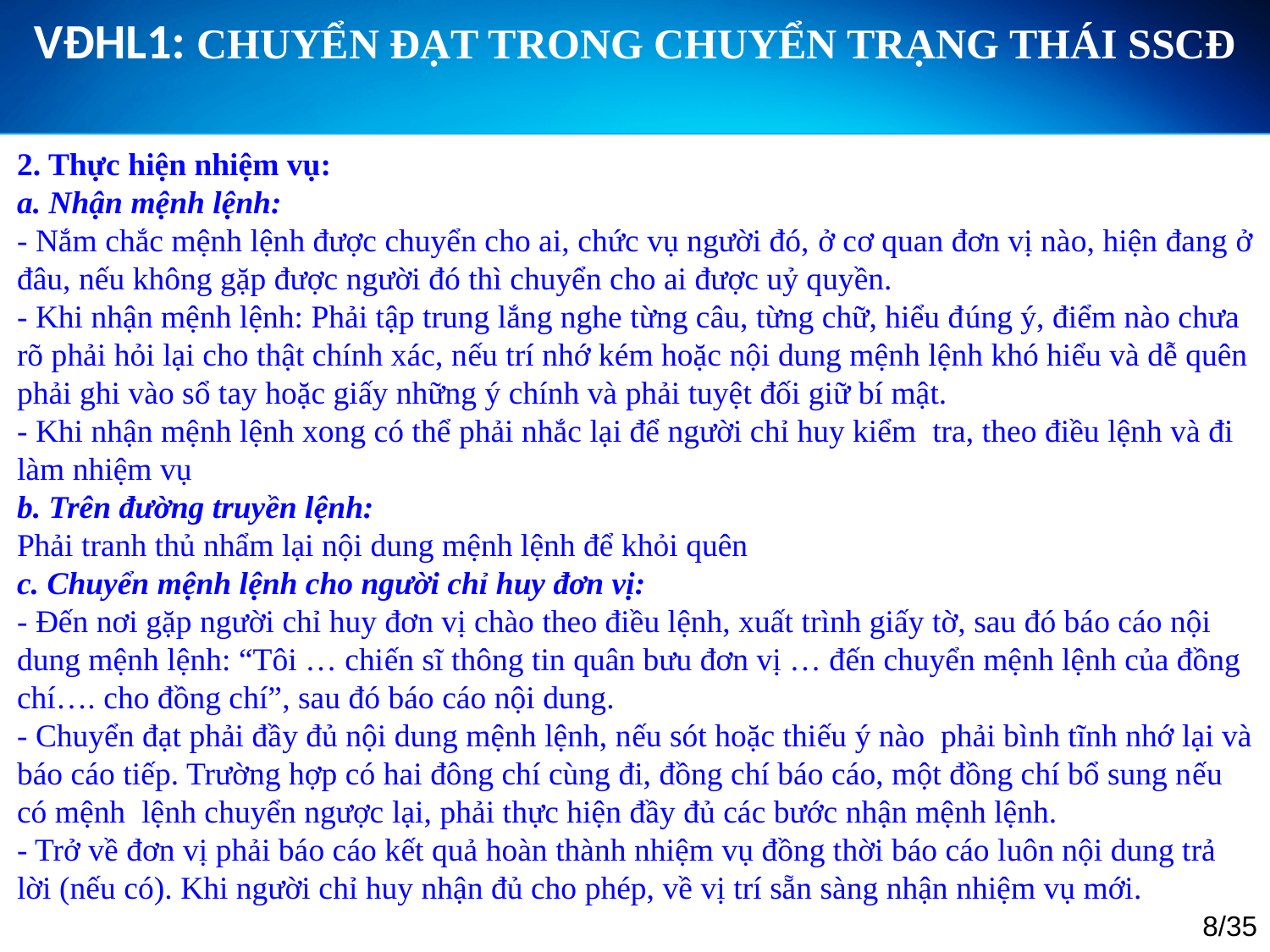

VĐHL1: CHUYỂN ĐẠT TRONG CHUYỂN TRẠNG THÁI SSCĐ

2. Thực hiện nhiệm vụ:
a. Nhận mệnh lệnh:
- Nắm chắc mệnh lệnh được chuyển cho ai, chức vụ người đó, ở cơ quan đơn vị nào, hiện đang ở đâu, nếu không gặp được người đó thì chuyển cho ai được uỷ quyền.
- Khi nhận mệnh lệnh: Phải tập trung lắng nghe từng câu, từng chữ, hiểu đúng ý, điểm nào chưa rõ phải hỏi lại cho thật chính xác, nếu trí nhớ kém hoặc nội dung mệnh lệnh khó hiểu và dễ quên phải ghi vào sổ tay hoặc giấy những ý chính và phải tuyệt đối giữ bí mật.
- Khi nhận mệnh lệnh xong có thể phải nhắc lại để người chỉ huy kiểm  tra, theo điều lệnh và đi làm nhiệm vụ
b. Trên đường truyền lệnh:
Phải tranh thủ nhẩm lại nội dung mệnh lệnh để khỏi quên
c. Chuyển mệnh lệnh cho người chỉ huy đơn vị:
- Đến nơi gặp người chỉ huy đơn vị chào theo điều lệnh, xuất trình giấy tờ, sau đó báo cáo nội dung mệnh lệnh: “Tôi … chiến sĩ thông tin quân bưu đơn vị … đến chuyển mệnh lệnh của đồng chí…. cho đồng chí”, sau đó báo cáo nội dung.
- Chuyển đạt phải đầy đủ nội dung mệnh lệnh, nếu sót hoặc thiếu ý nào  phải bình tĩnh nhớ lại và báo cáo tiếp. Trường hợp có hai đông chí cùng đi, đồng chí báo cáo, một đồng chí bổ sung nếu có mệnh  lệnh chuyển ngược lại, phải thực hiện đầy đủ các bước nhận mệnh lệnh.
- Trở về đơn vị phải báo cáo kết quả hoàn thành nhiệm vụ đồng thời báo cáo luôn nội dung trả lời (nếu có). Khi người chỉ huy nhận đủ cho phép, về vị trí sẵn sàng nhận nhiệm vụ mới.
8/35